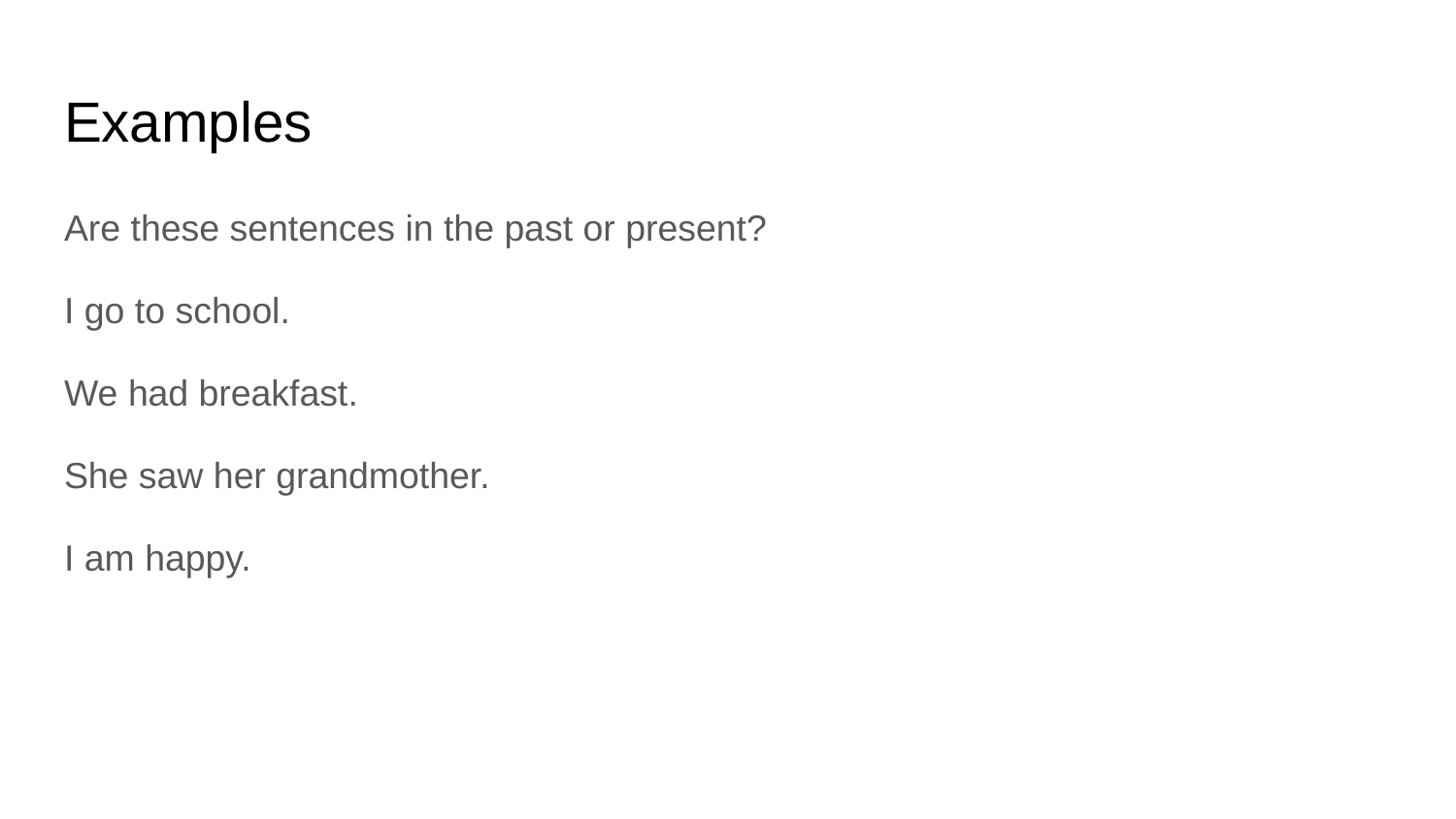

# Examples
Are these sentences in the past or present?
I go to school.
We had breakfast.
She saw her grandmother.
I am happy.